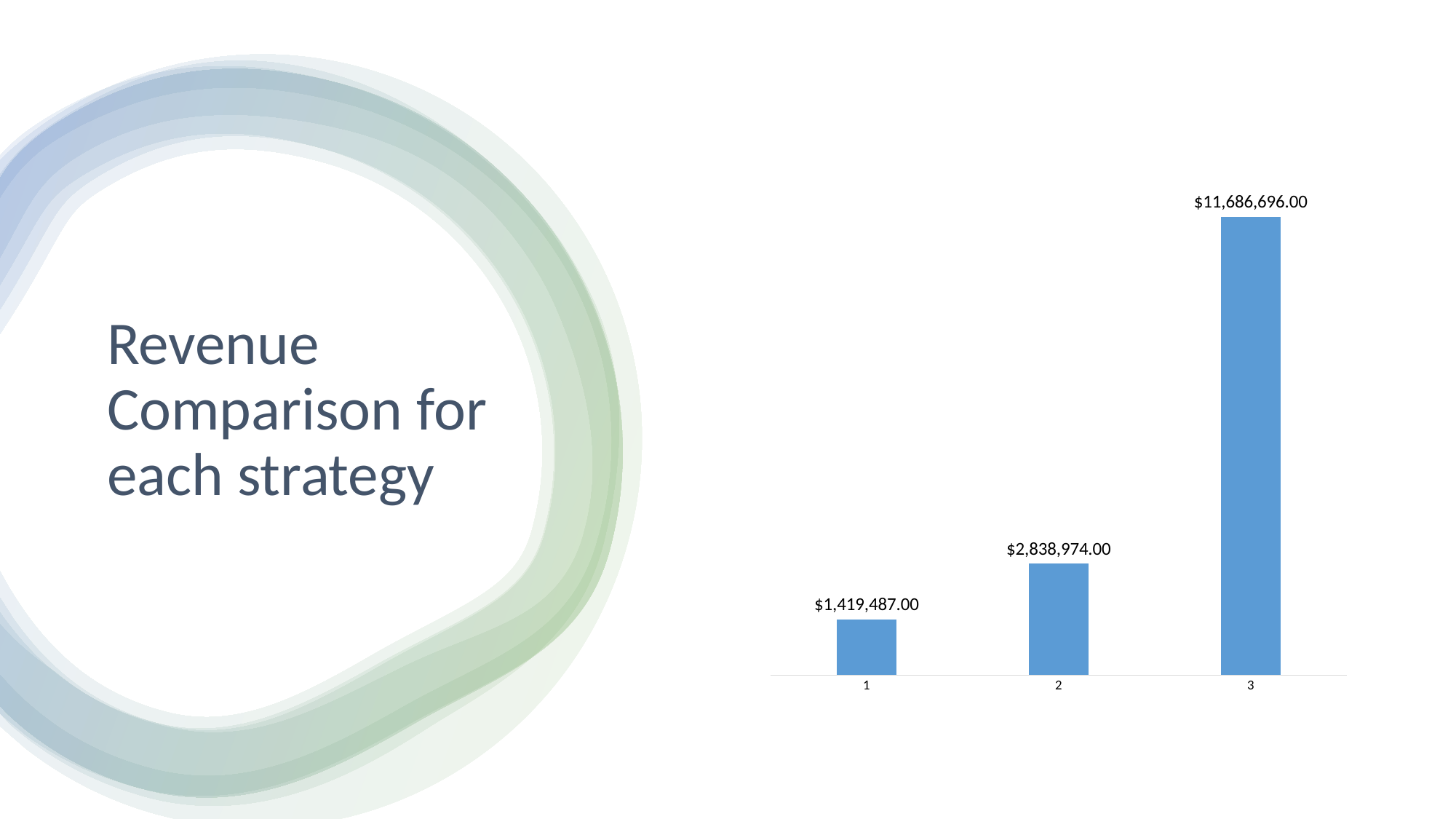

### Chart

| Category |  |
|---|---|
# Revenue Comparison for each strategy